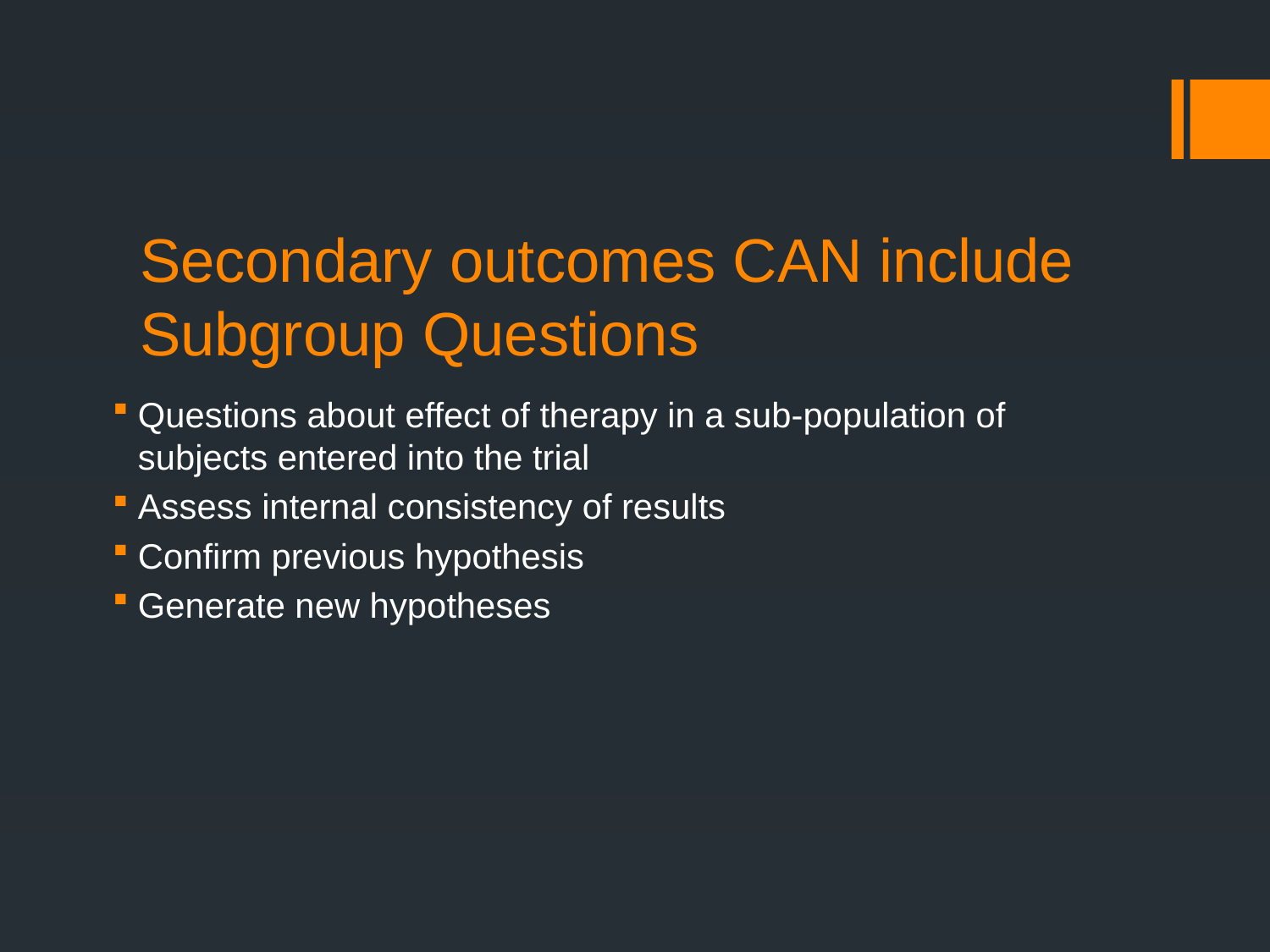

# Secondary outcomes CAN include Subgroup Questions
Questions about effect of therapy in a sub-population of subjects entered into the trial
Assess internal consistency of results
Confirm previous hypothesis
Generate new hypotheses